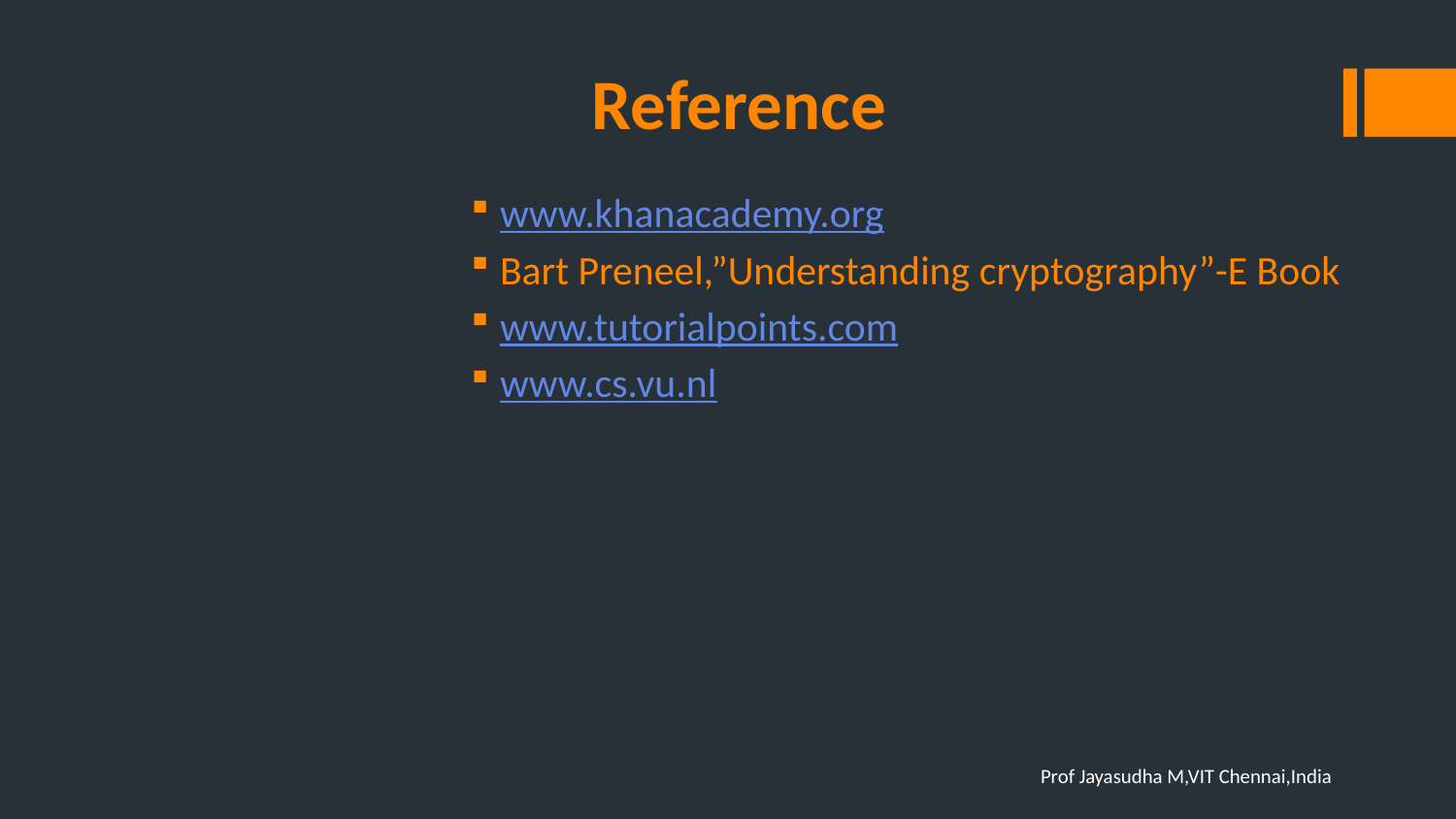

# Reference

www.khanacademy.org
Bart Preneel,”Understanding cryptography”-E Book
www.tutorialpoints.com
www.cs.vu.nl

Prof Jayasudha M,VIT Chennai,India